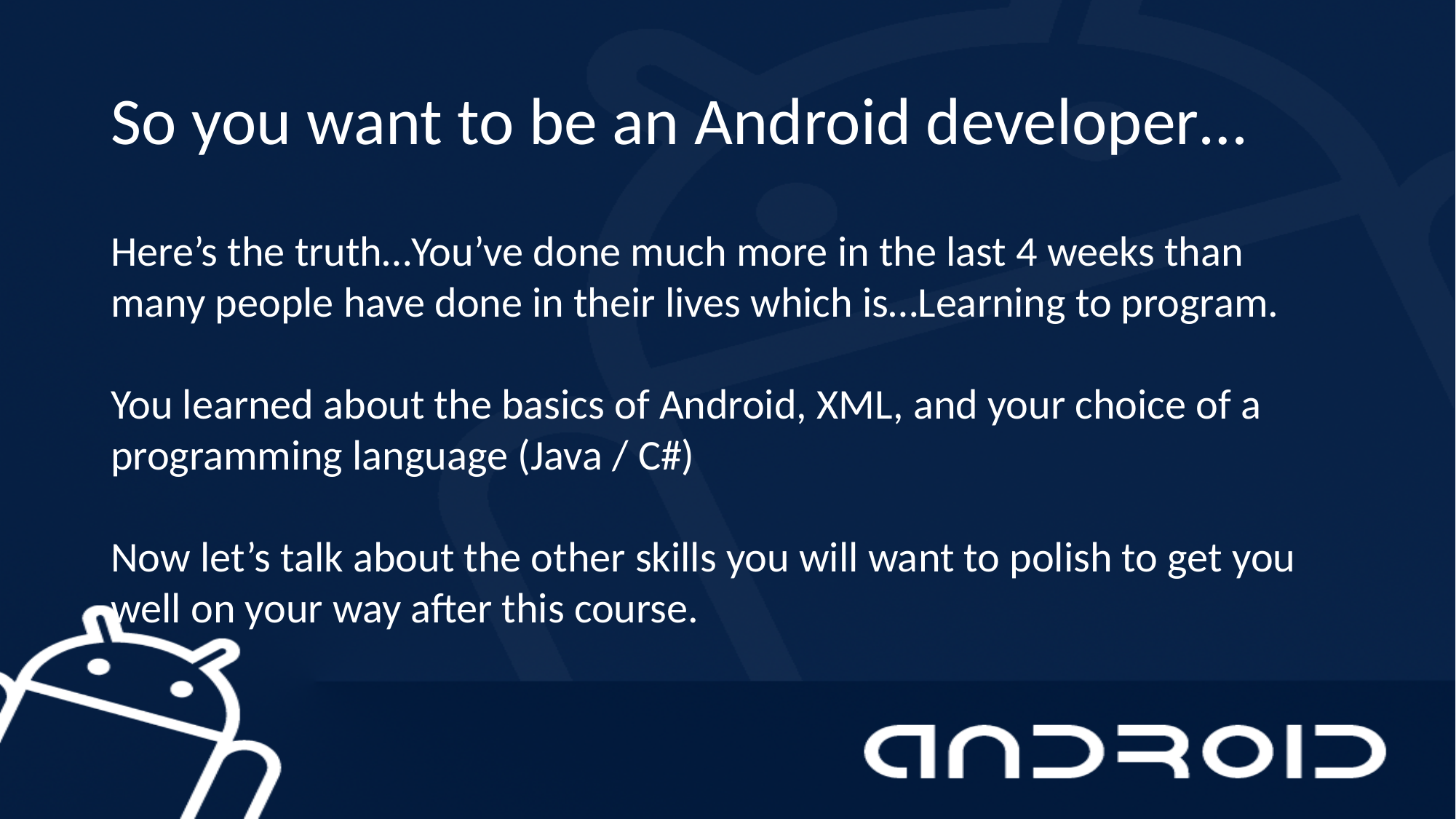

# So you want to be an Android developer…
Here’s the truth…You’ve done much more in the last 4 weeks than many people have done in their lives which is…Learning to program.

You learned about the basics of Android, XML, and your choice of a programming language (Java / C#)

Now let’s talk about the other skills you will want to polish to get you well on your way after this course.